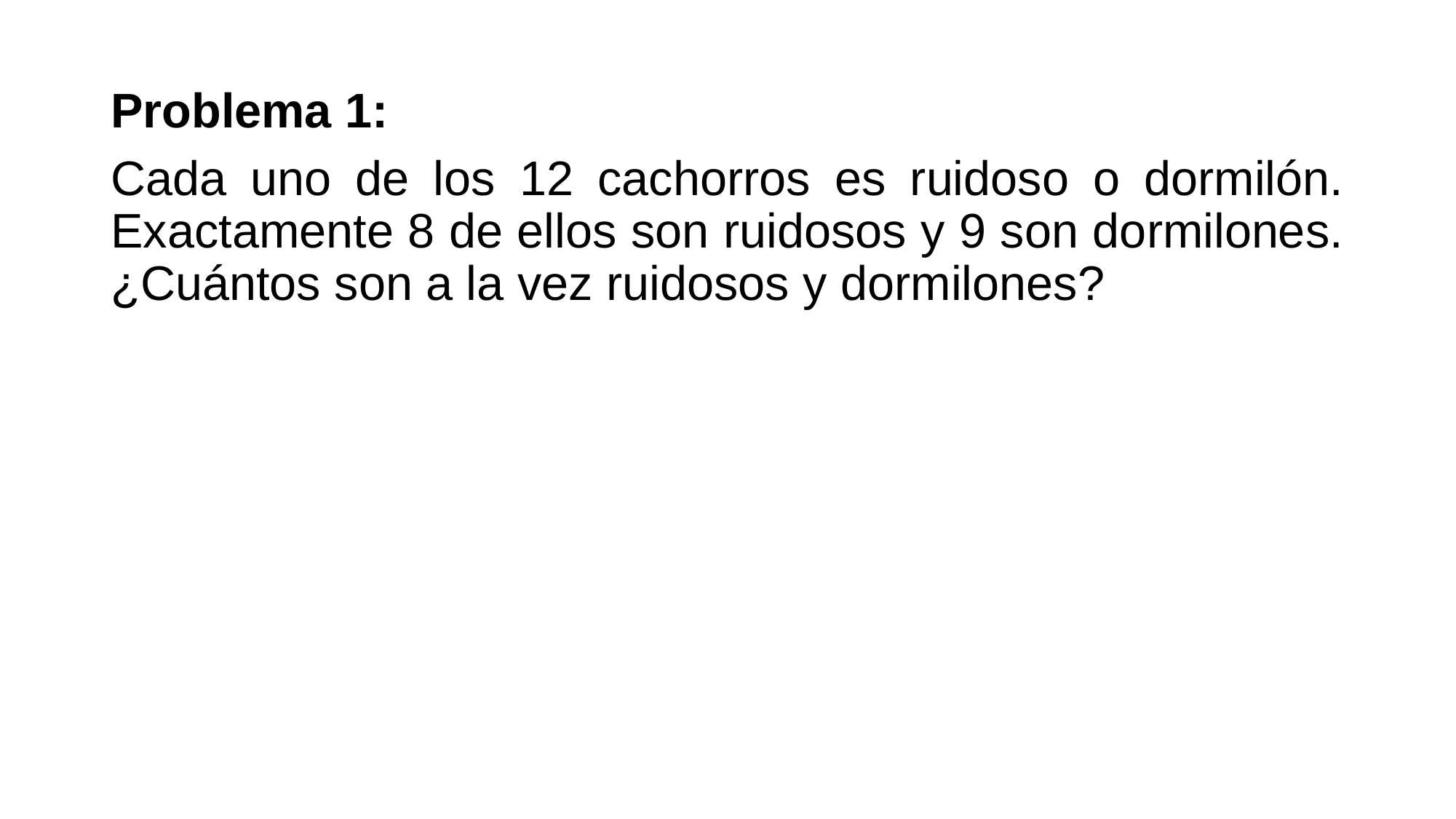

Problema 1:
Cada uno de los 12 cachorros es ruidoso o dormilón. Exactamente 8 de ellos son ruidosos y 9 son dormilones. ¿Cuántos son a la vez ruidosos y dormilones?